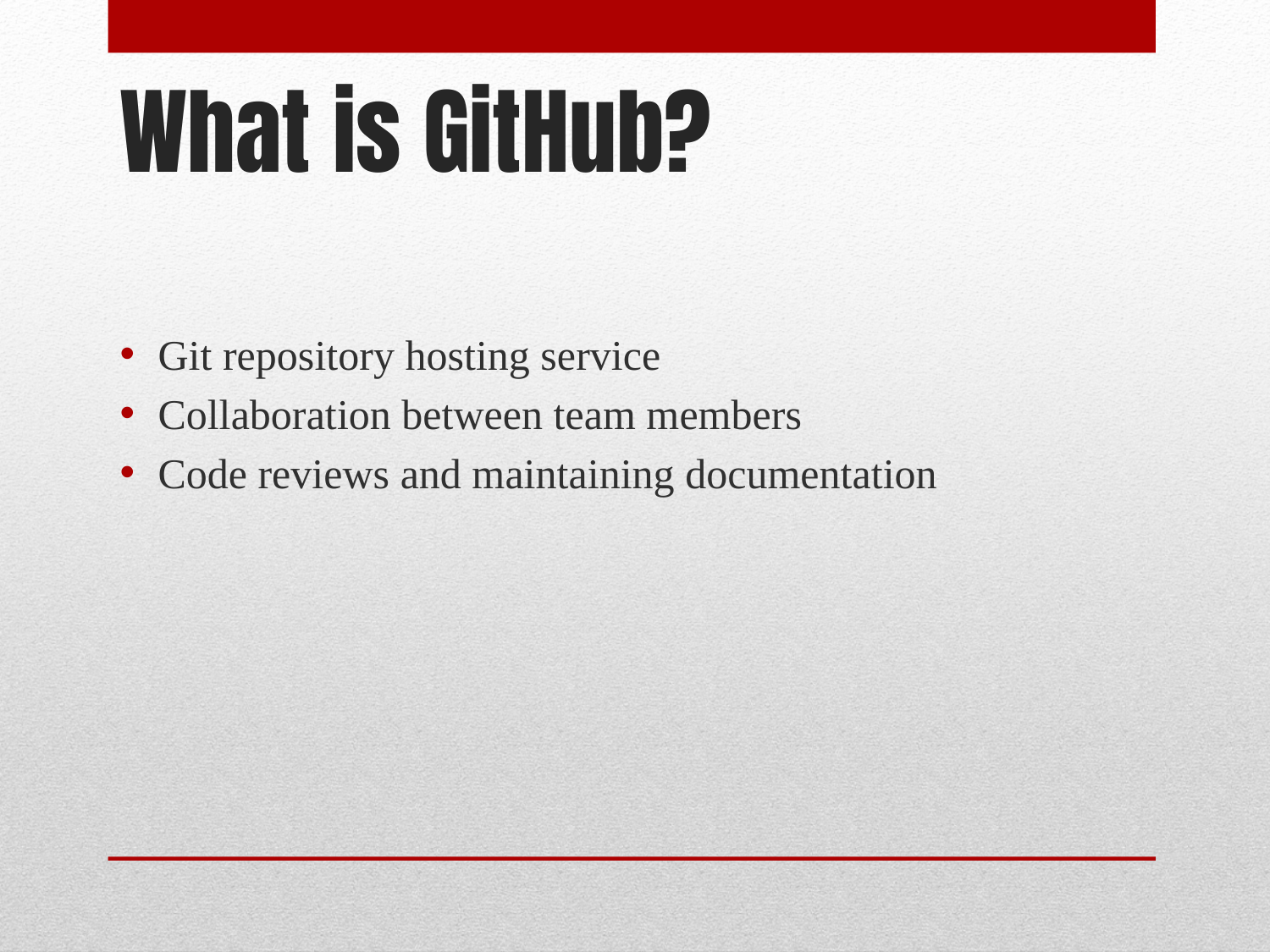

# What is GitHub?
Git repository hosting service
Collaboration between team members
Code reviews and maintaining documentation